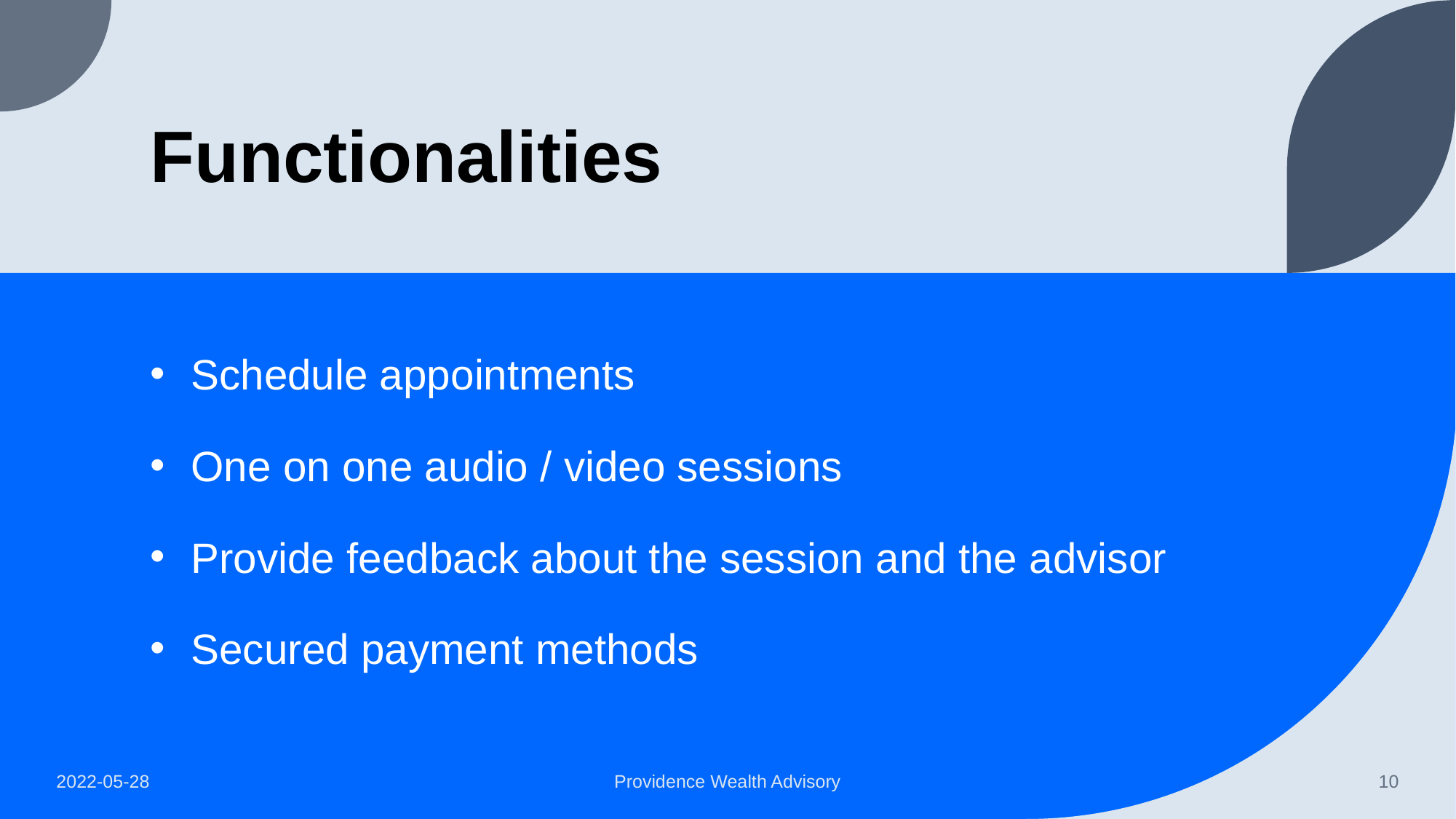

# Functionalities
Schedule appointments
One on one audio / video sessions
Provide feedback about the session and the advisor
Secured payment methods
2022-05-28
Providence Wealth Advisory
10